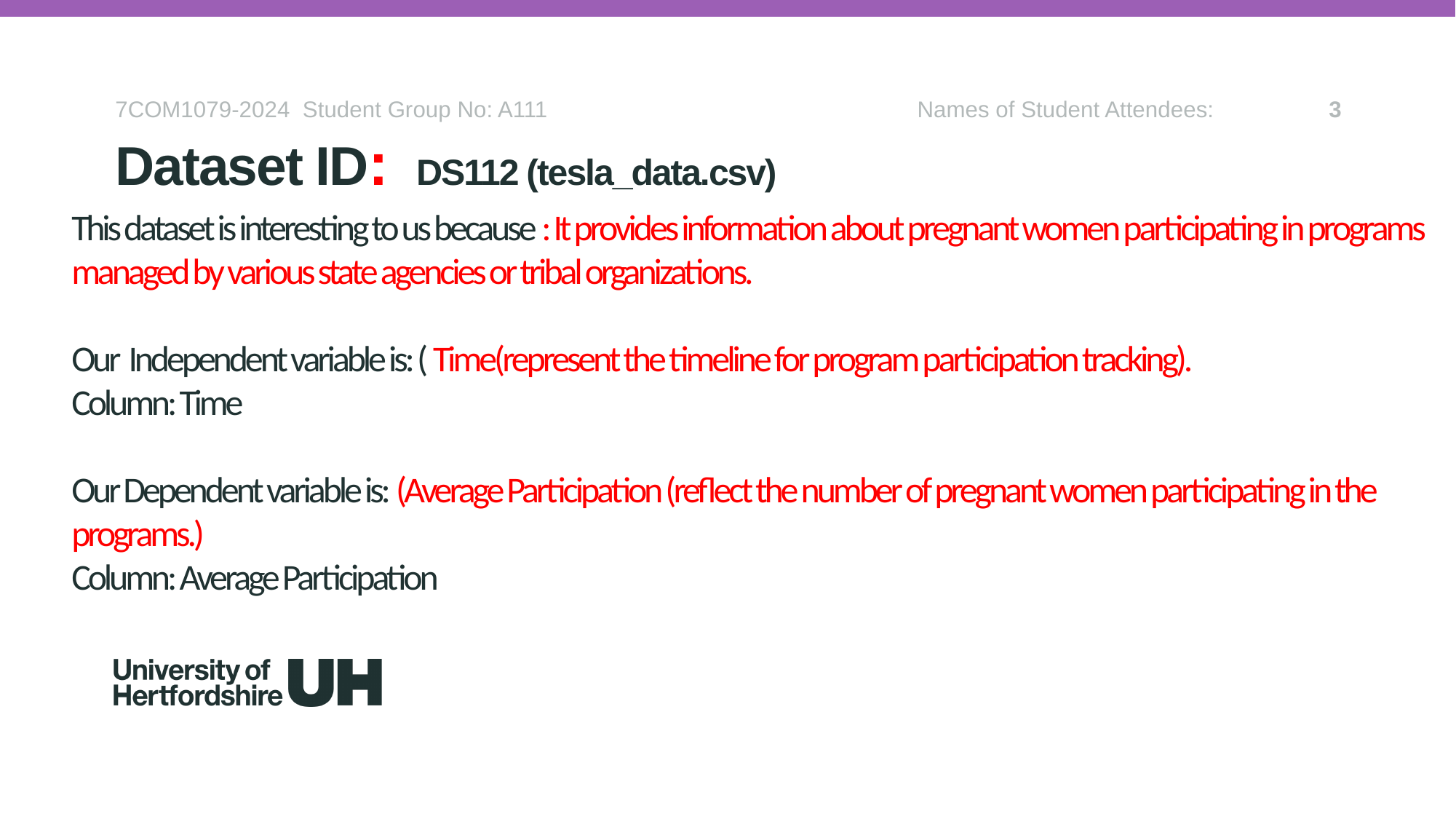

7COM1079-2024  Student Group No: A111              			      Names of Student Attendees:
3
Dataset ID:   DS112 (tesla_data.csv)
# This dataset is interesting to us because : It provides information about pregnant women participating in programs managed by various state agencies or tribal organizations. Our  Independent variable is: ( Time(represent the timeline for program participation tracking). Column: Time Our Dependent variable is: (Average Participation (reflect the number of pregnant women participating in the programs.) Column: Average Participation